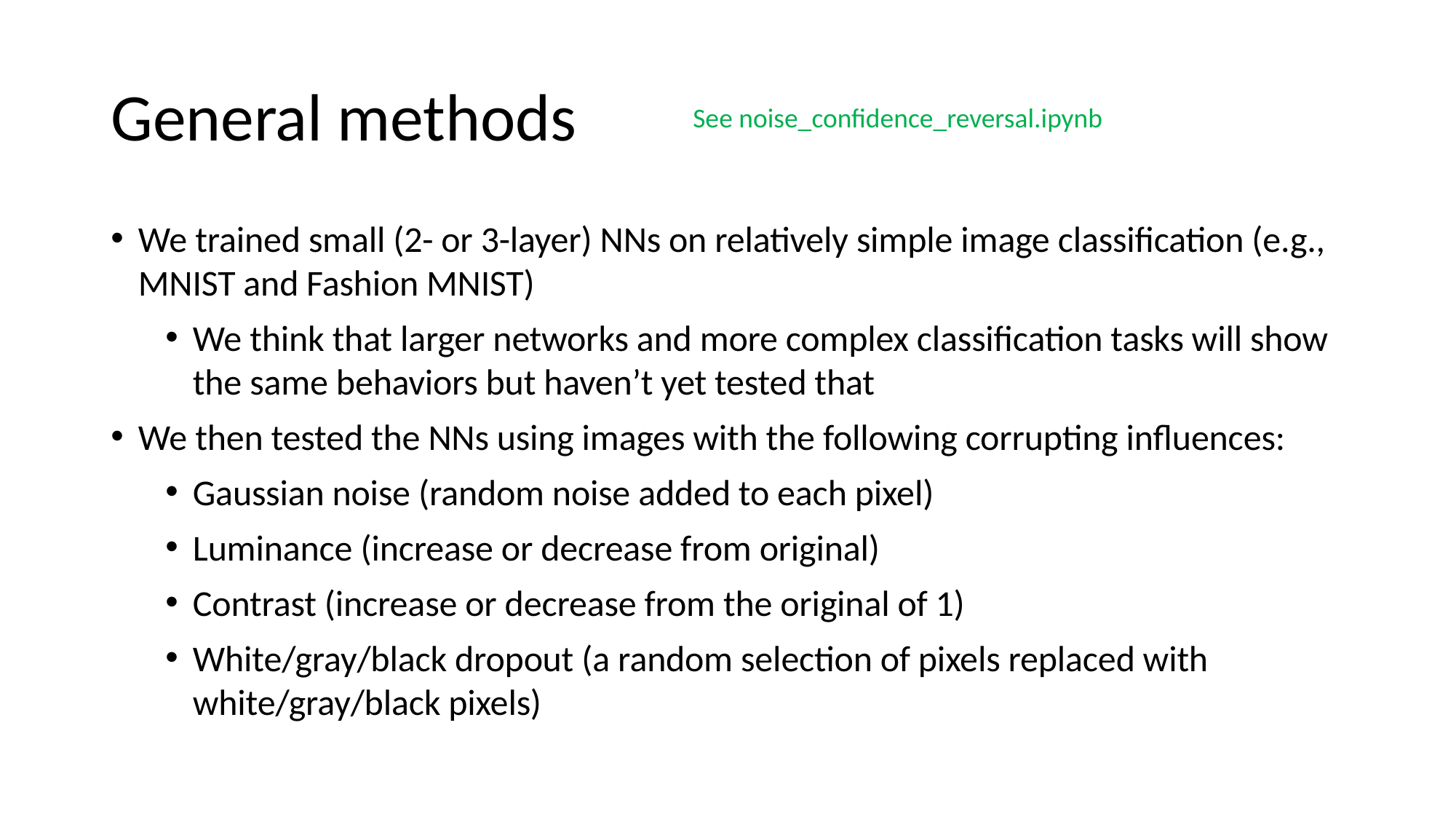

# General methods
See noise_confidence_reversal.ipynb
We trained small (2- or 3-layer) NNs on relatively simple image classification (e.g., MNIST and Fashion MNIST)
We think that larger networks and more complex classification tasks will show the same behaviors but haven’t yet tested that
We then tested the NNs using images with the following corrupting influences:
Gaussian noise (random noise added to each pixel)
Luminance (increase or decrease from original)
Contrast (increase or decrease from the original of 1)
White/gray/black dropout (a random selection of pixels replaced with white/gray/black pixels)